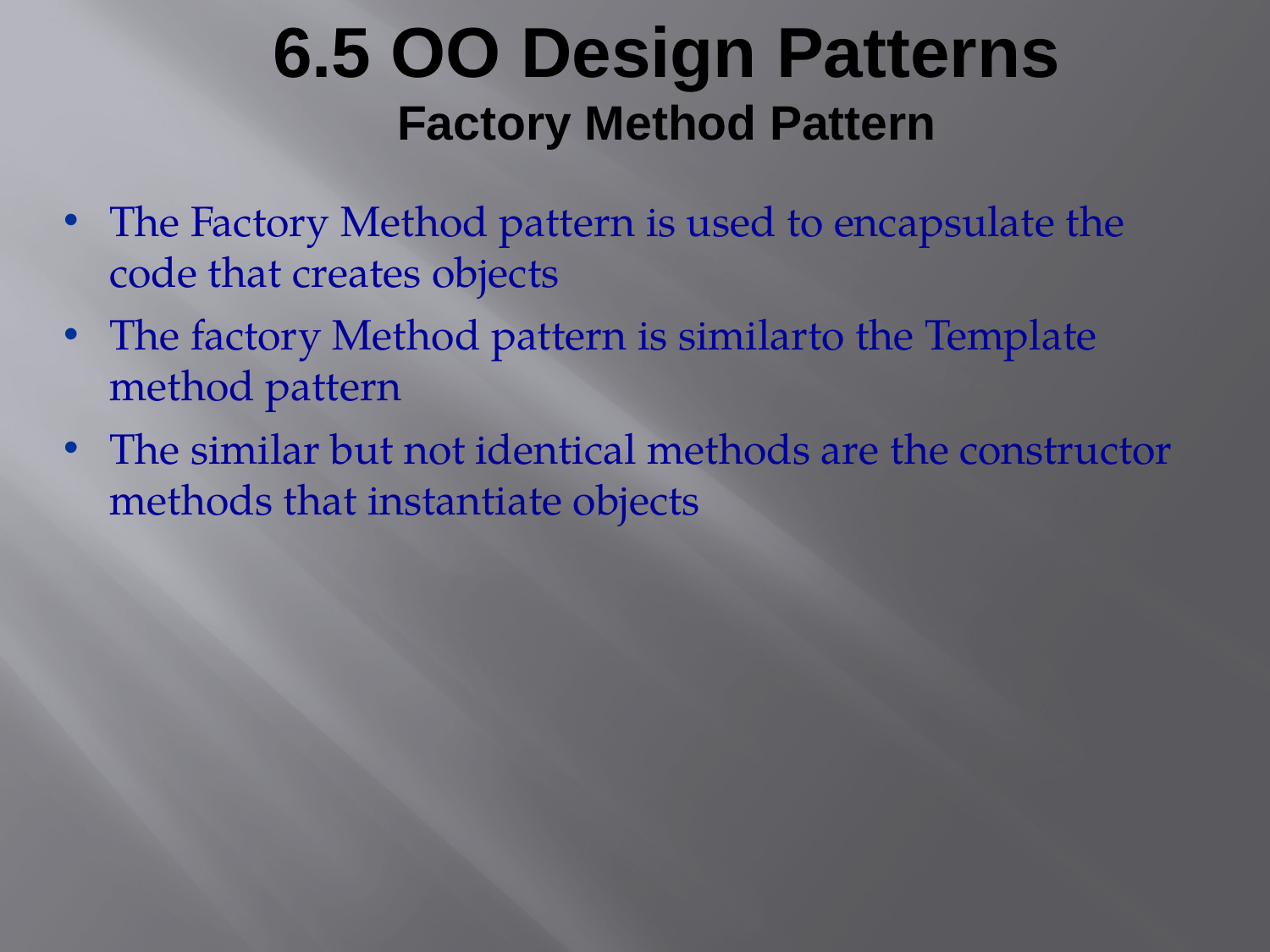

# 6.5 OO Design Patterns Factory Method Pattern
The Factory Method pattern is used to encapsulate the code that creates objects
The factory Method pattern is similarto the Template method pattern
The similar but not identical methods are the constructor methods that instantiate objects